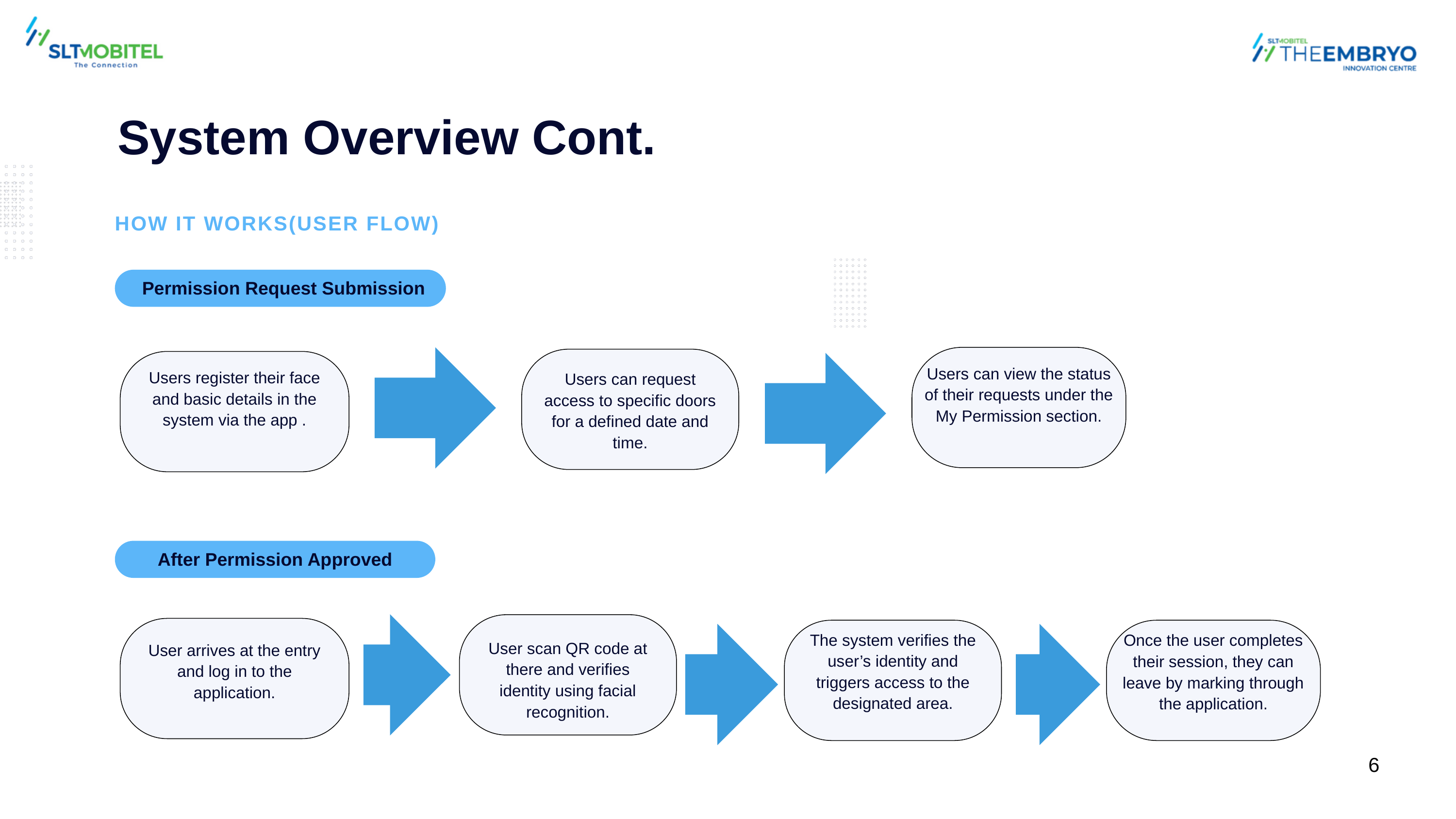

System Overview Cont.

HOW IT WORKS(USER FLOW)

Permission Request Submission

Users can view the status of their requests under the My Permission section.
Users register their face and basic details in the system via the app .
Users can request access to specific doors for a defined date and time.

After Permission Approved

The system verifies the user’s identity and triggers access to the designated area.
Once the user completes their session, they can leave by marking through the application.

User scan QR code at there and verifies identity using facial recognition.
User arrives at the entry and log in to the application.
6